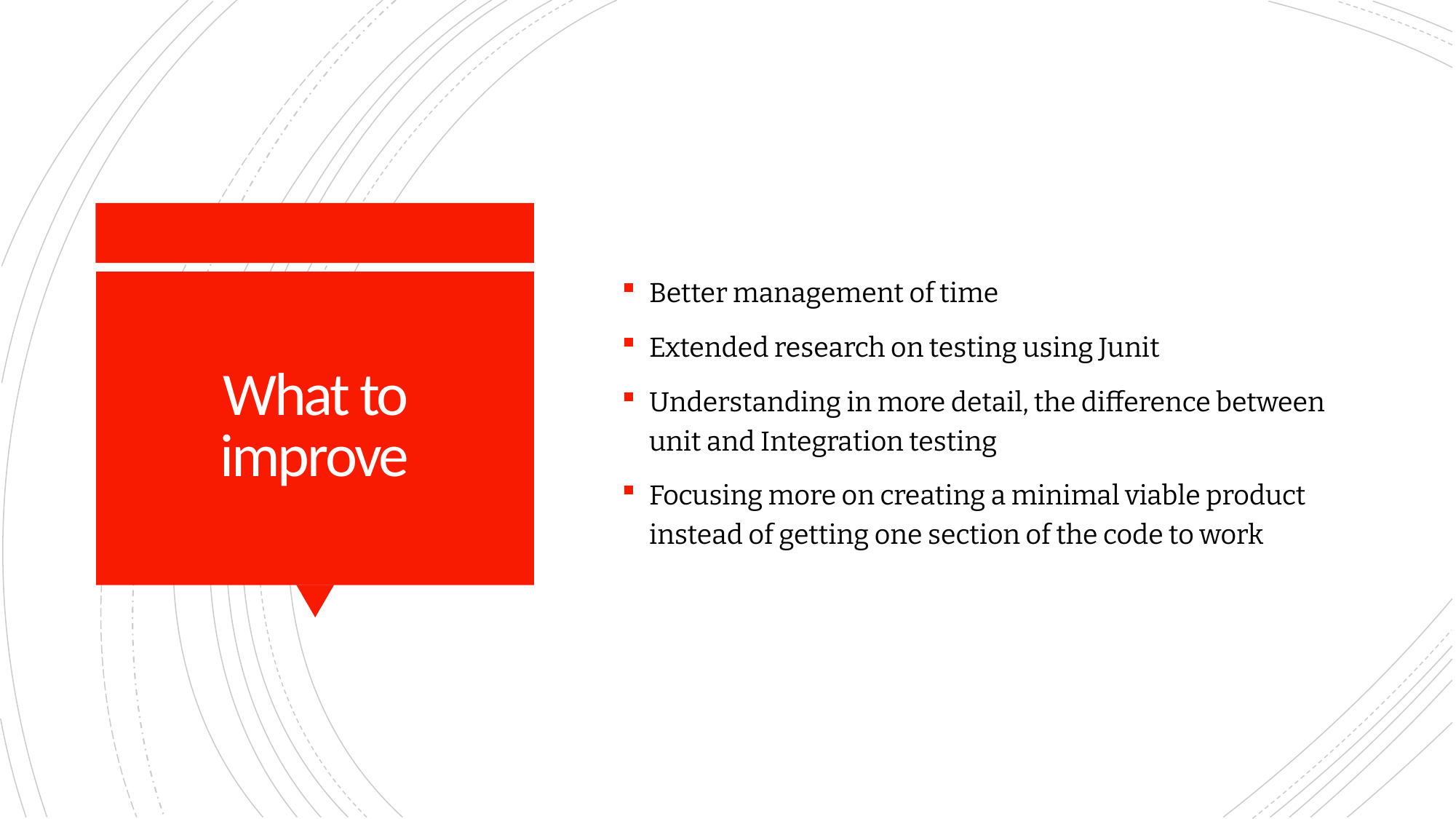

Better management of time
Extended research on testing using Junit
Understanding in more detail, the difference between unit and Integration testing
Focusing more on creating a minimal viable product instead of getting one section of the code to work
# What to improve